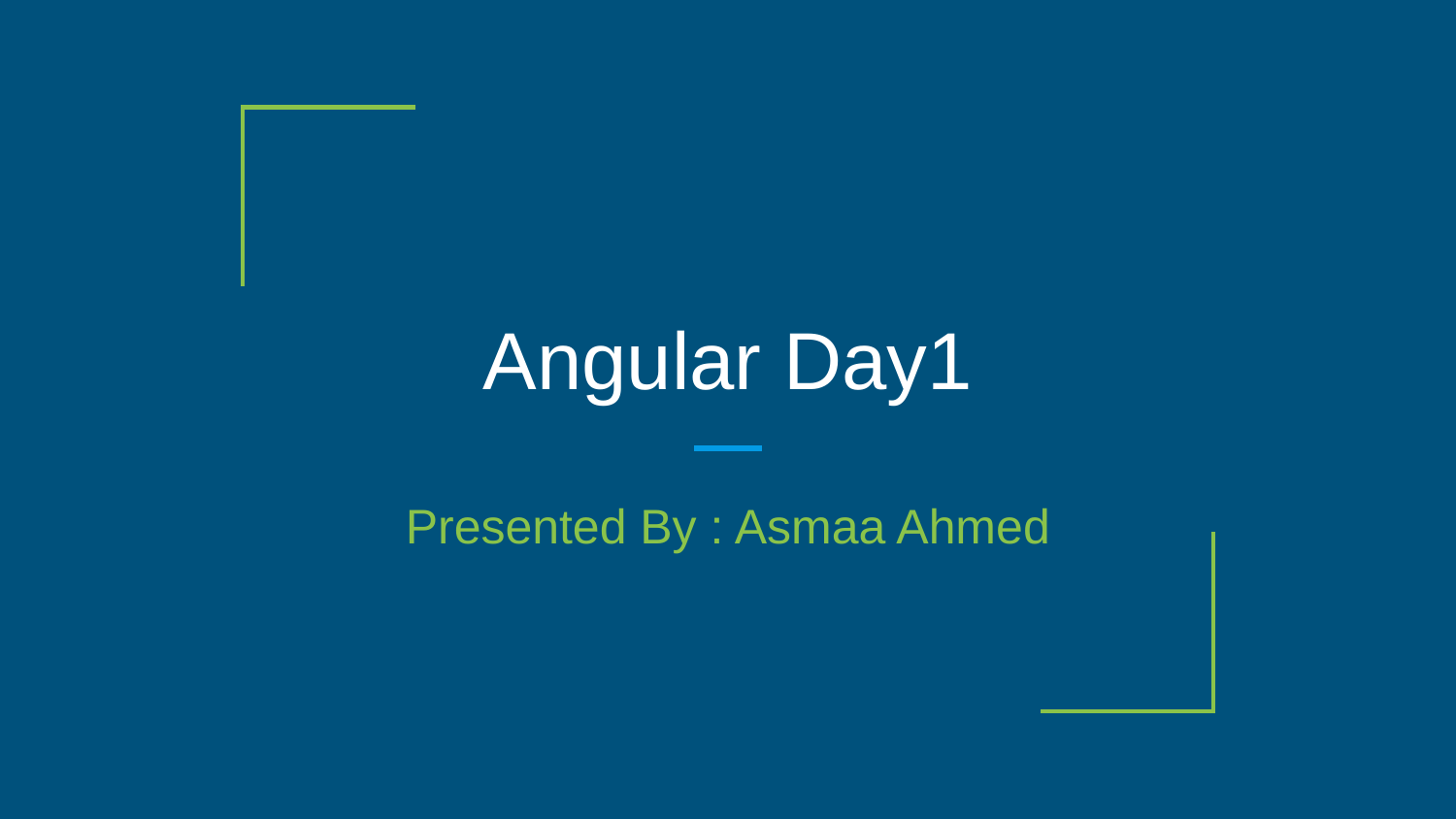

# Angular Day1
Presented By : Asmaa Ahmed